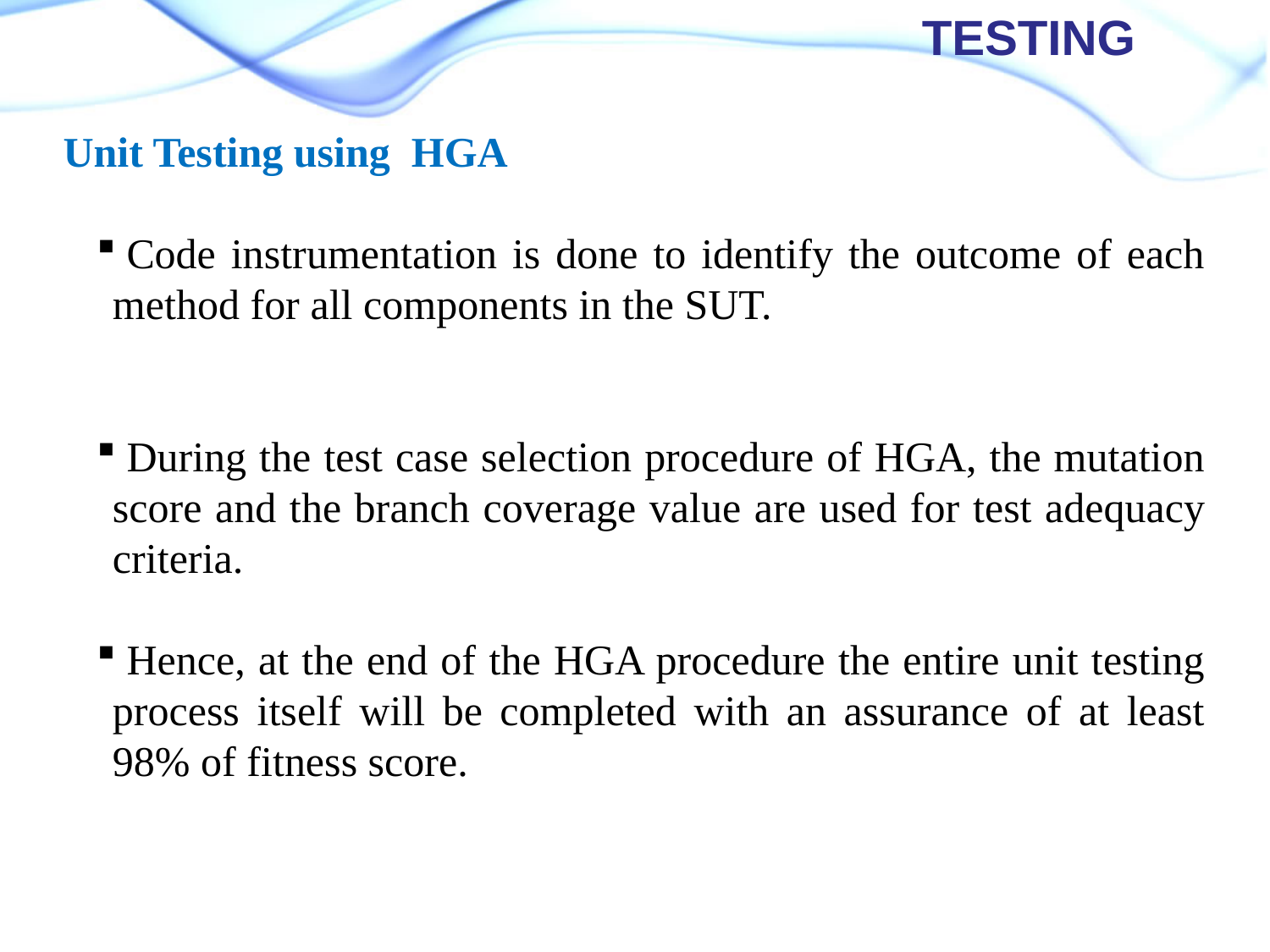

Testing
Unit Testing using  HGA

Code instrumentation is done to identify the outcome of each method for all components in the SUT.

During the test case selection procedure of HGA, the mutation score and the branch coverage value are used for test adequacy criteria.

Hence, at the end of the HGA procedure the entire unit testing process itself will be completed with an assurance of at least 98% of fitness score.